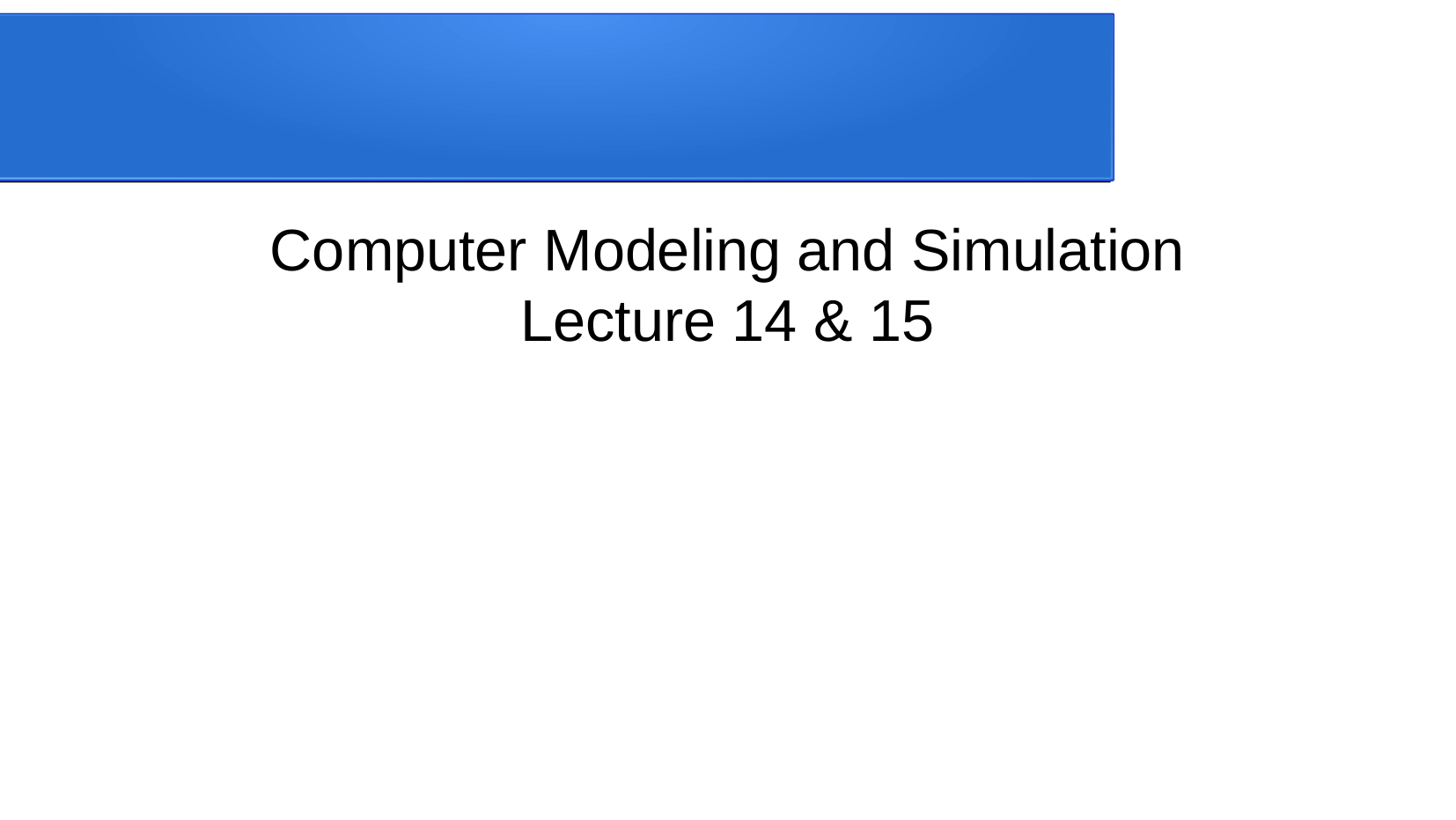

Computer Modeling and Simulation
Lecture 14 & 15